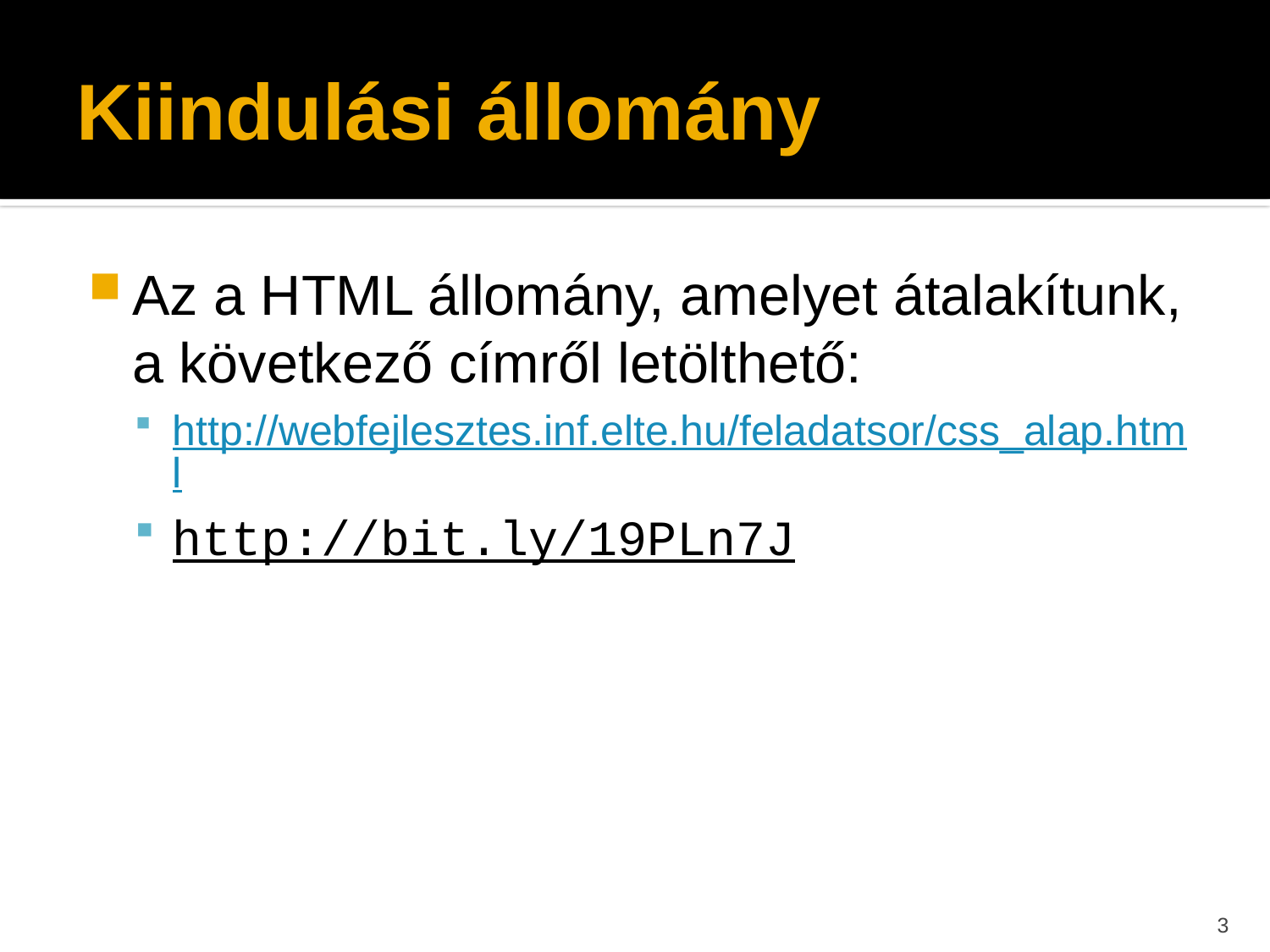

# Kiindulási állomány
Az a HTML állomány, amelyet átalakítunk, a következő címről letölthető:
http://webfejlesztes.inf.elte.hu/feladatsor/css_alap.html
http://bit.ly/19PLn7J

3